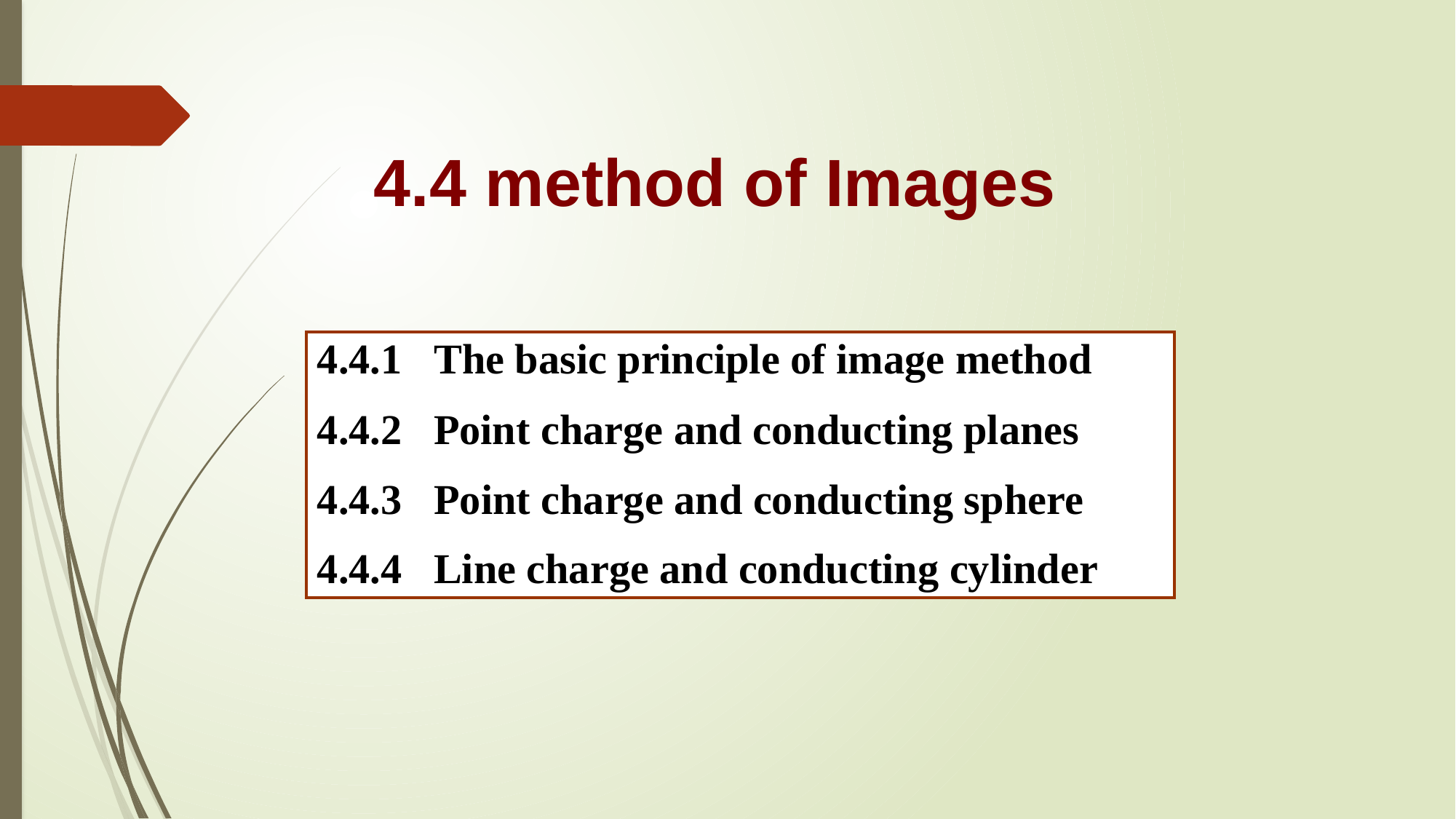

4.4 method of Images
4.4.1   The basic principle of image method
4.4.2   Point charge and conducting planes
4.4.3   Point charge and conducting sphere
4.4.4   Line charge and conducting cylinder